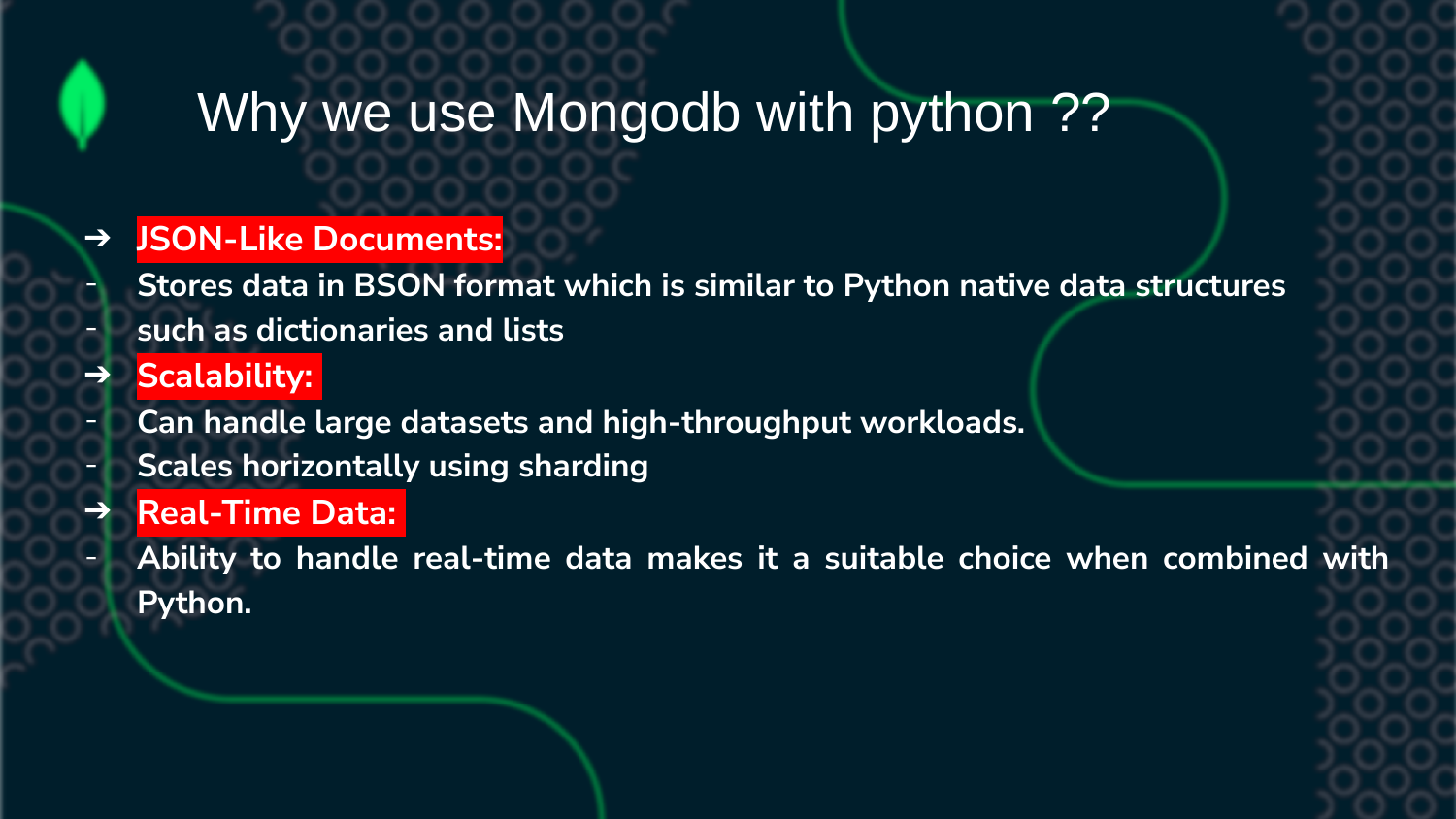

Why we use Mongodb with python ??
JSON-Like Documents:
Stores data in BSON format which is similar to Python native data structures
such as dictionaries and lists
Scalability:
Can handle large datasets and high-throughput workloads.
Scales horizontally using sharding
Real-Time Data:
Ability to handle real-time data makes it a suitable choice when combined with Python.